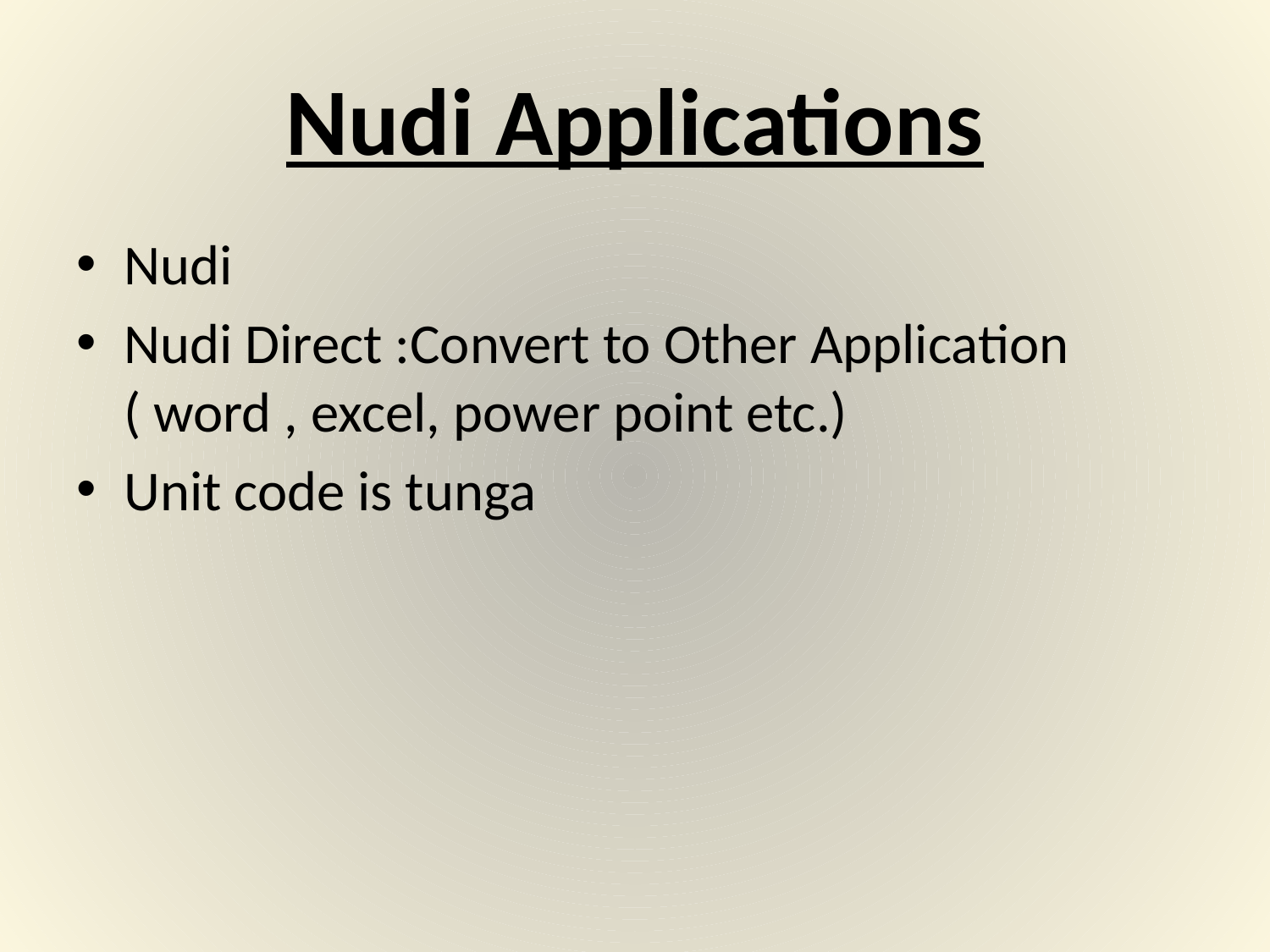

# Nudi Applications
Nudi
Nudi Direct :Convert to Other Application ( word , excel, power point etc.)
Unit code is tunga